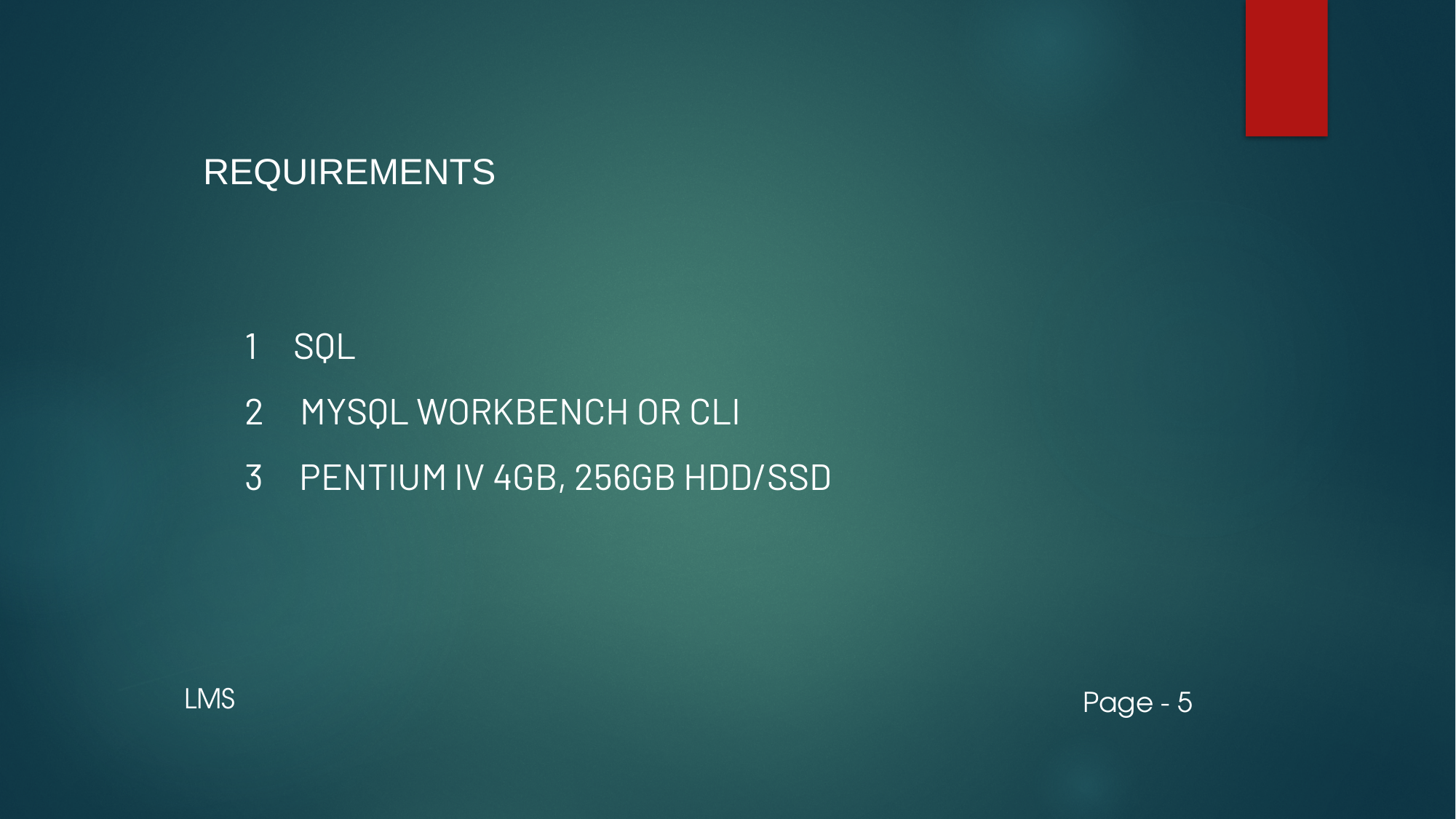

REQUIREMENTS
1     SQL
2     MYSQL WORKBENCH OR CLI
3     PENTIUM IV 4GB, 256GB HDD/SSD
LMS
Page - 5